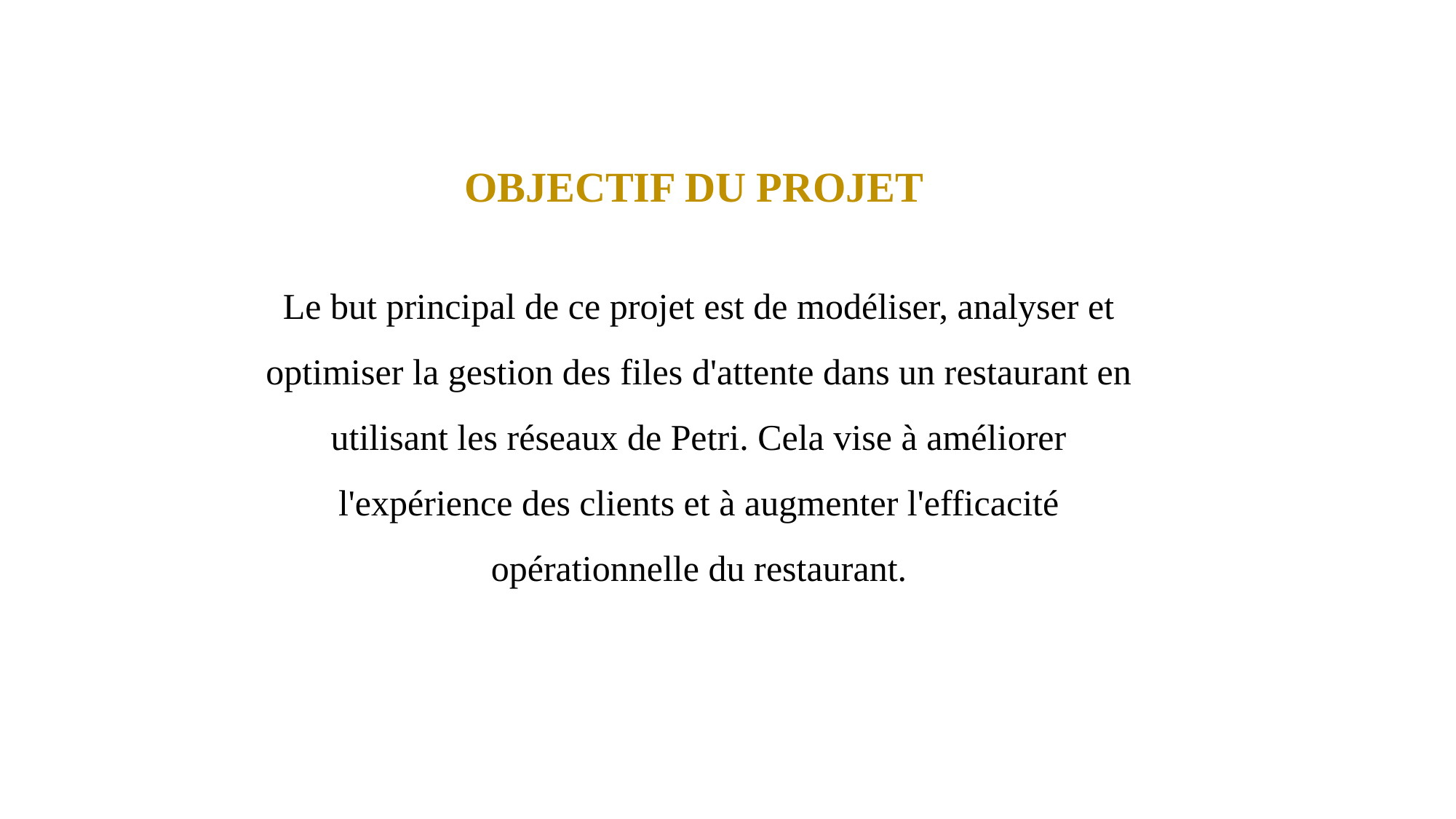

OBJECTIF DU PROJET

Le but principal de ce projet est de modéliser, analyser et optimiser la gestion des files d'attente dans un restaurant en utilisant les réseaux de Petri. Cela vise à améliorer l'expérience des clients et à augmenter l'efficacité opérationnelle du restaurant.